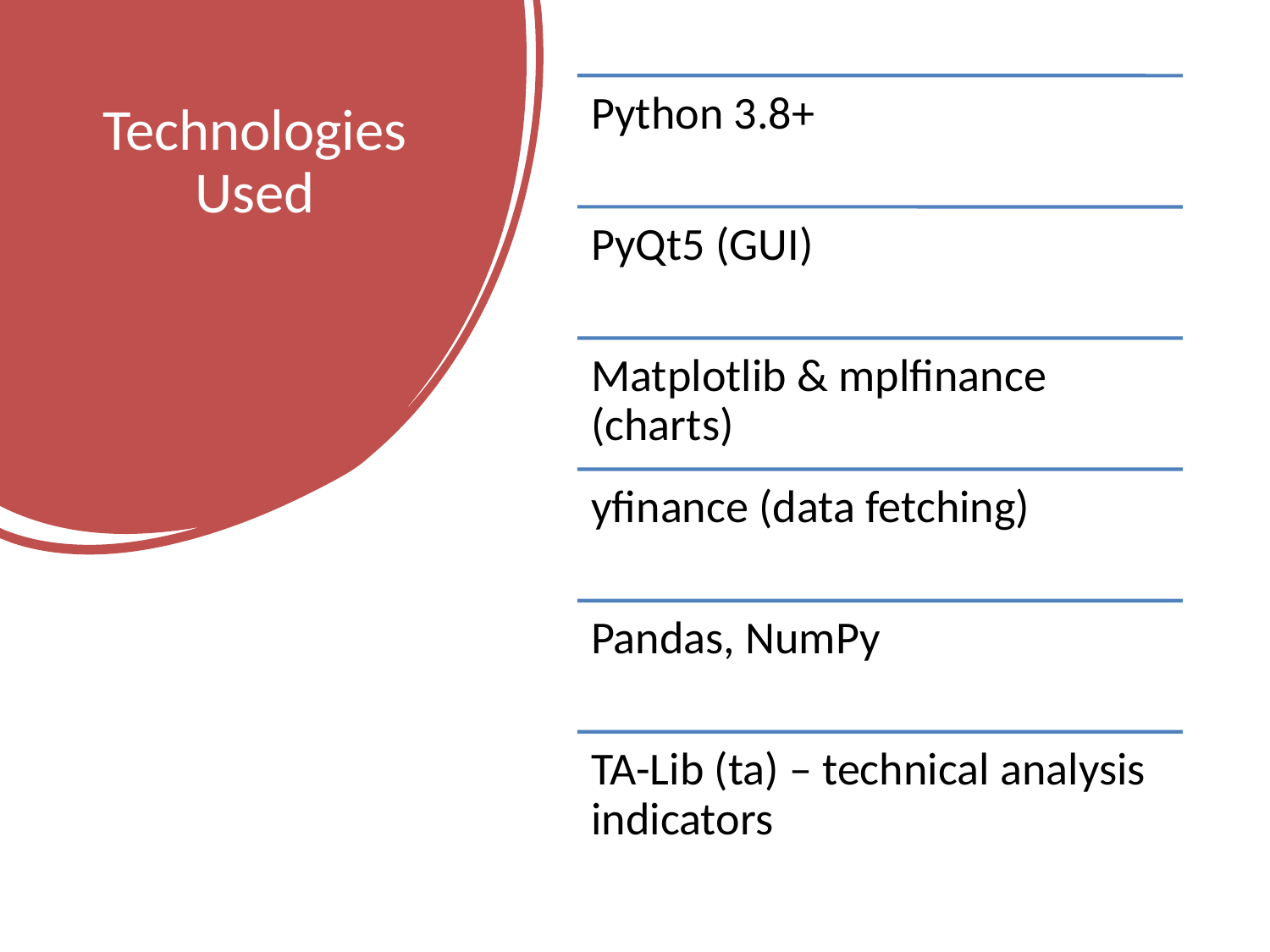

Python 3.8+
PyQt5 (GUI)
Matplotlib & mplfinance (charts)
yfinance (data fetching)
Pandas, NumPy
TA-Lib (ta) – technical analysis indicators
# Technologies Used